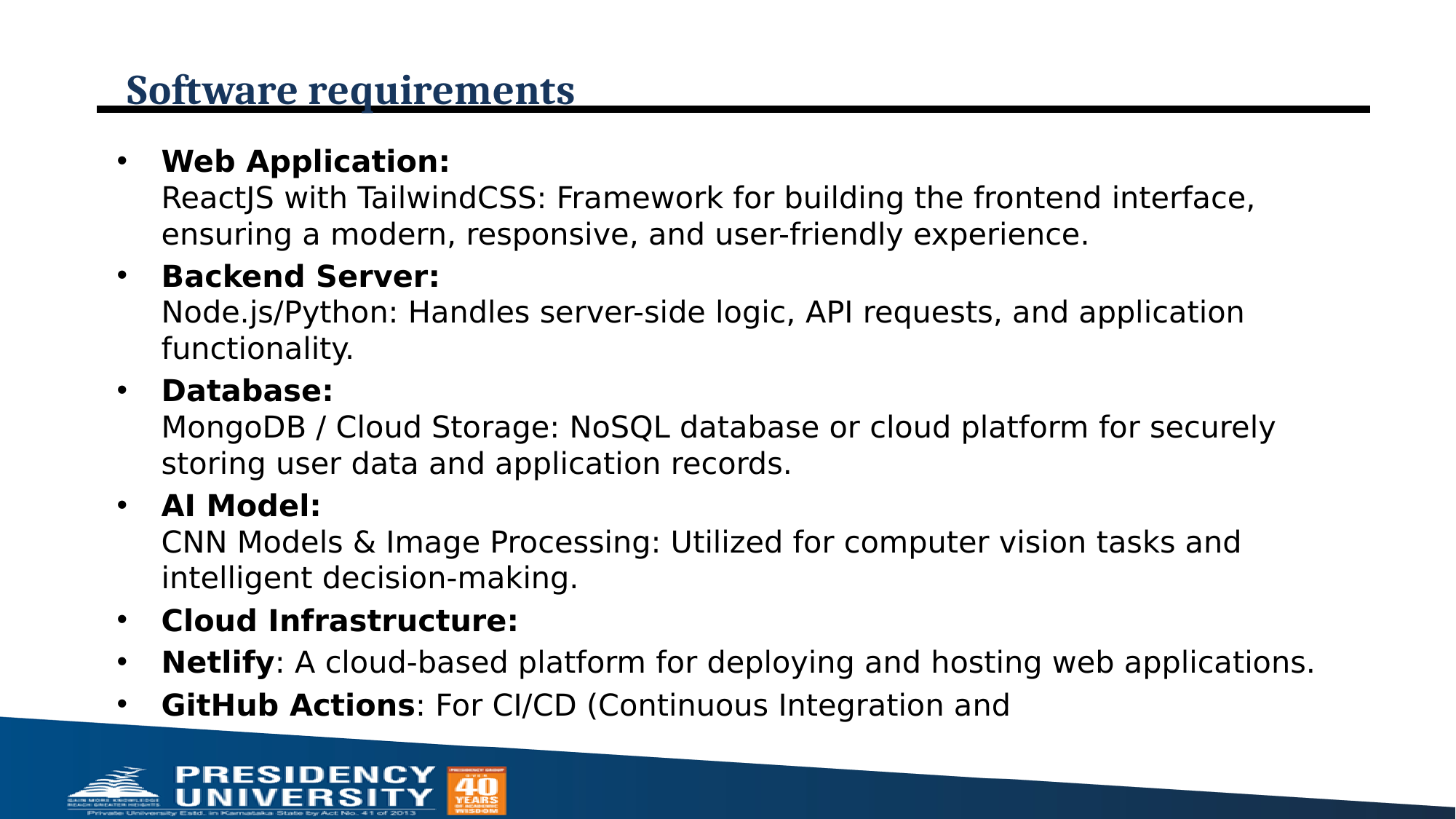

# Software requirements
Web Application:
ReactJS with TailwindCSS: Framework for building the frontend interface, ensuring a modern, responsive, and user-friendly experience.
Backend Server:
Node.js/Python: Handles server-side logic, API requests, and application functionality.
Database:
MongoDB / Cloud Storage: NoSQL database or cloud platform for securely storing user data and application records.
AI Model:
CNN Models & Image Processing: Utilized for computer vision tasks and intelligent decision-making.
Cloud Infrastructure:
Netlify: A cloud-based platform for deploying and hosting web applications.
GitHub Actions: For CI/CD (Continuous Integration and